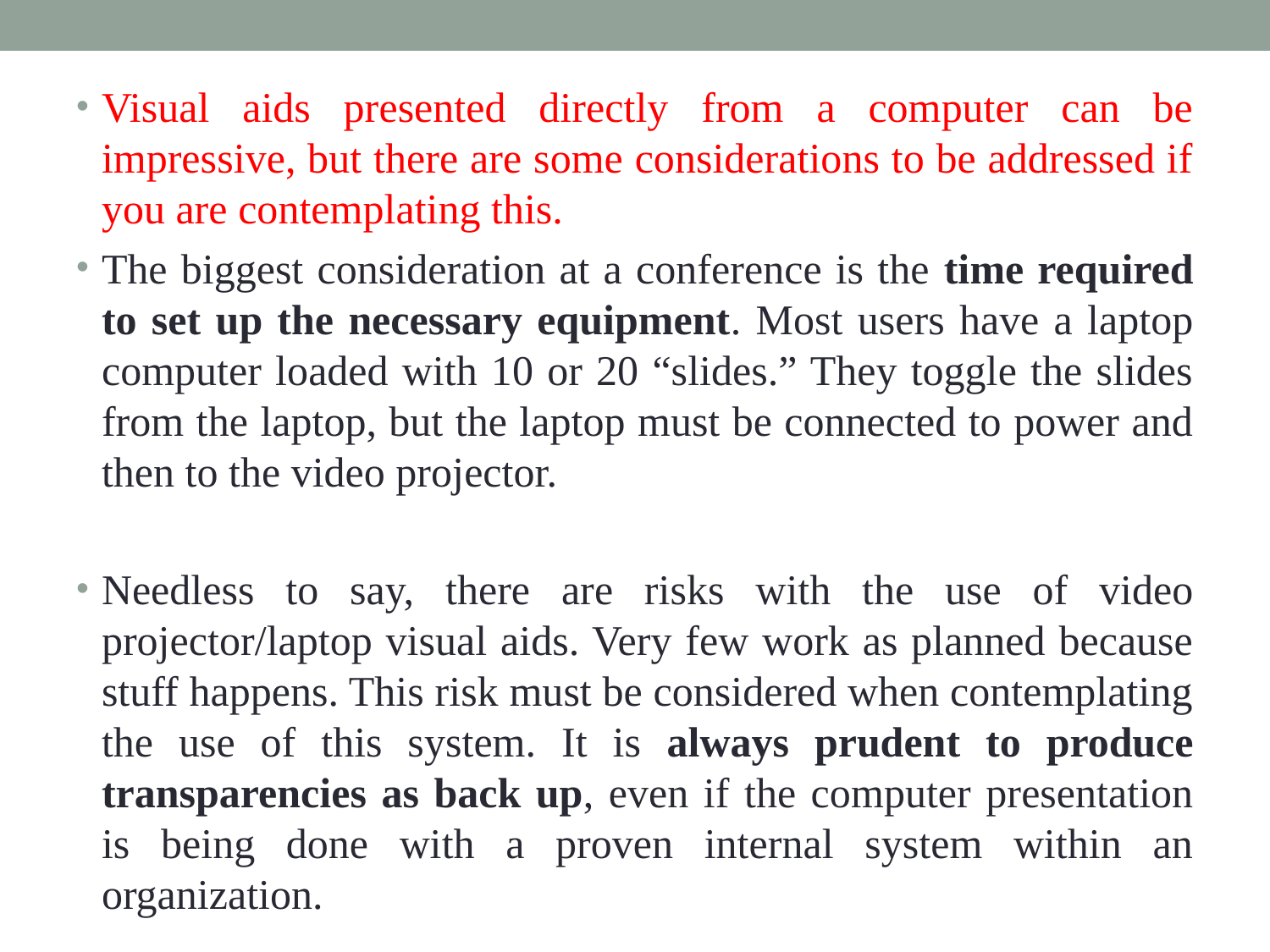

#
Visual aids presented directly from a computer can be impressive, but there are some considerations to be addressed if you are contemplating this.
The biggest consideration at a conference is the time required to set up the necessary equipment. Most users have a laptop computer loaded with 10 or 20 “slides.” They toggle the slides from the laptop, but the laptop must be connected to power and then to the video projector.

Needless to say, there are risks with the use of video projector/laptop visual aids. Very few work as planned because stuff happens. This risk must be considered when contemplating the use of this system. It is always prudent to produce transparencies as back up, even if the computer presentation is being done with a proven internal system within an organization.